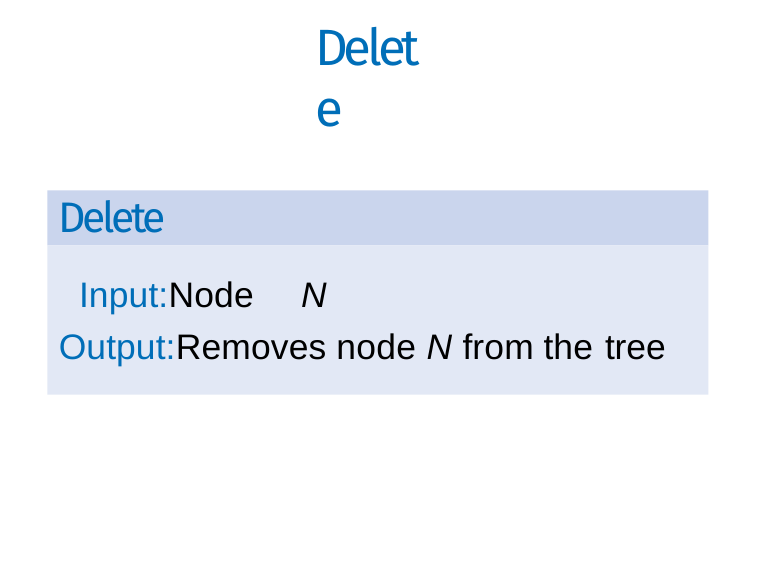

# Delete
Delete
Input:Node	N
Output:Removes node

N from the tree